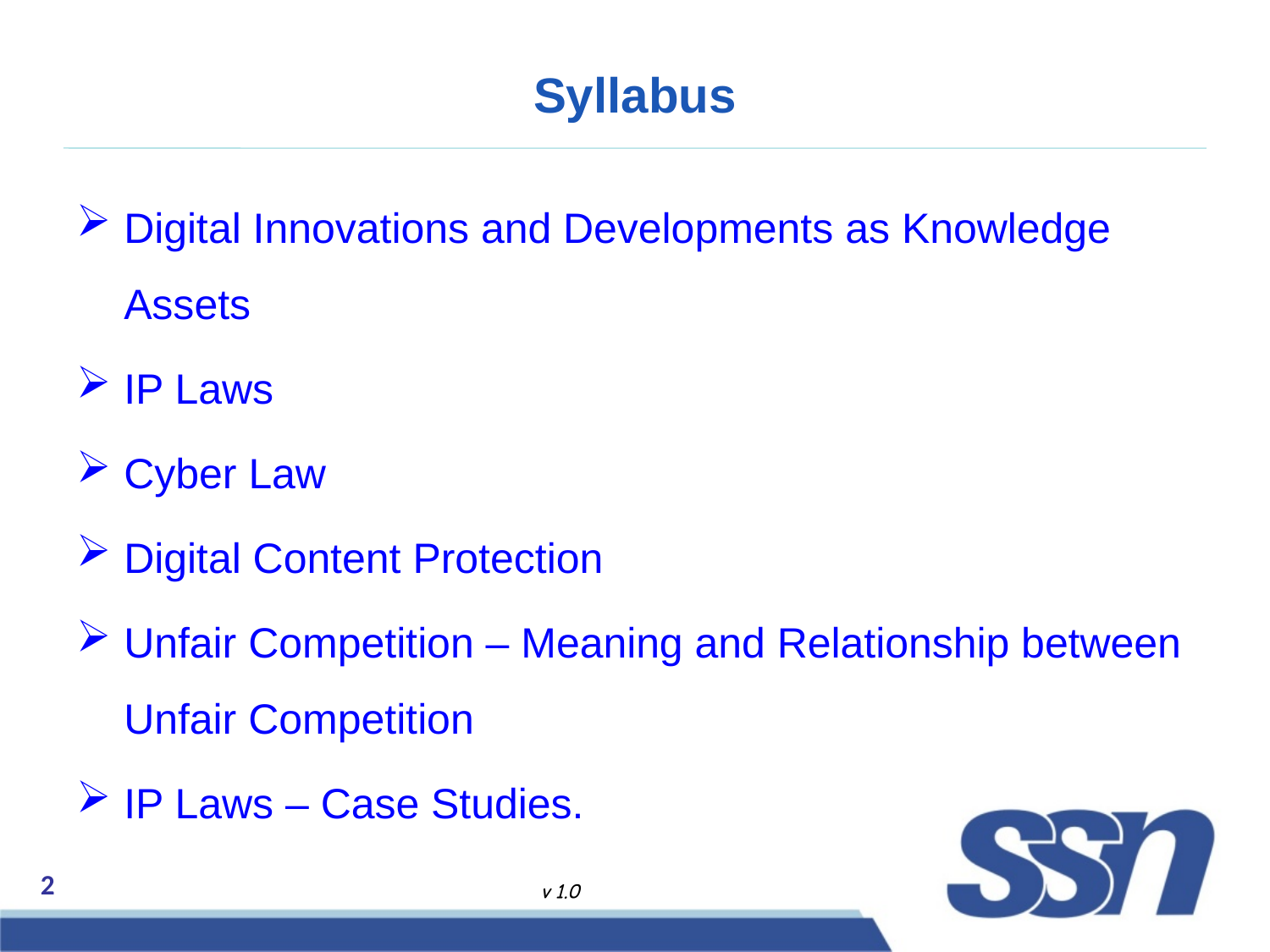

# Syllabus
Digital Innovations and Developments as Knowledge Assets
IP Laws
Cyber Law
Digital Content Protection
Unfair Competition – Meaning and Relationship between Unfair Competition
IP Laws – Case Studies.